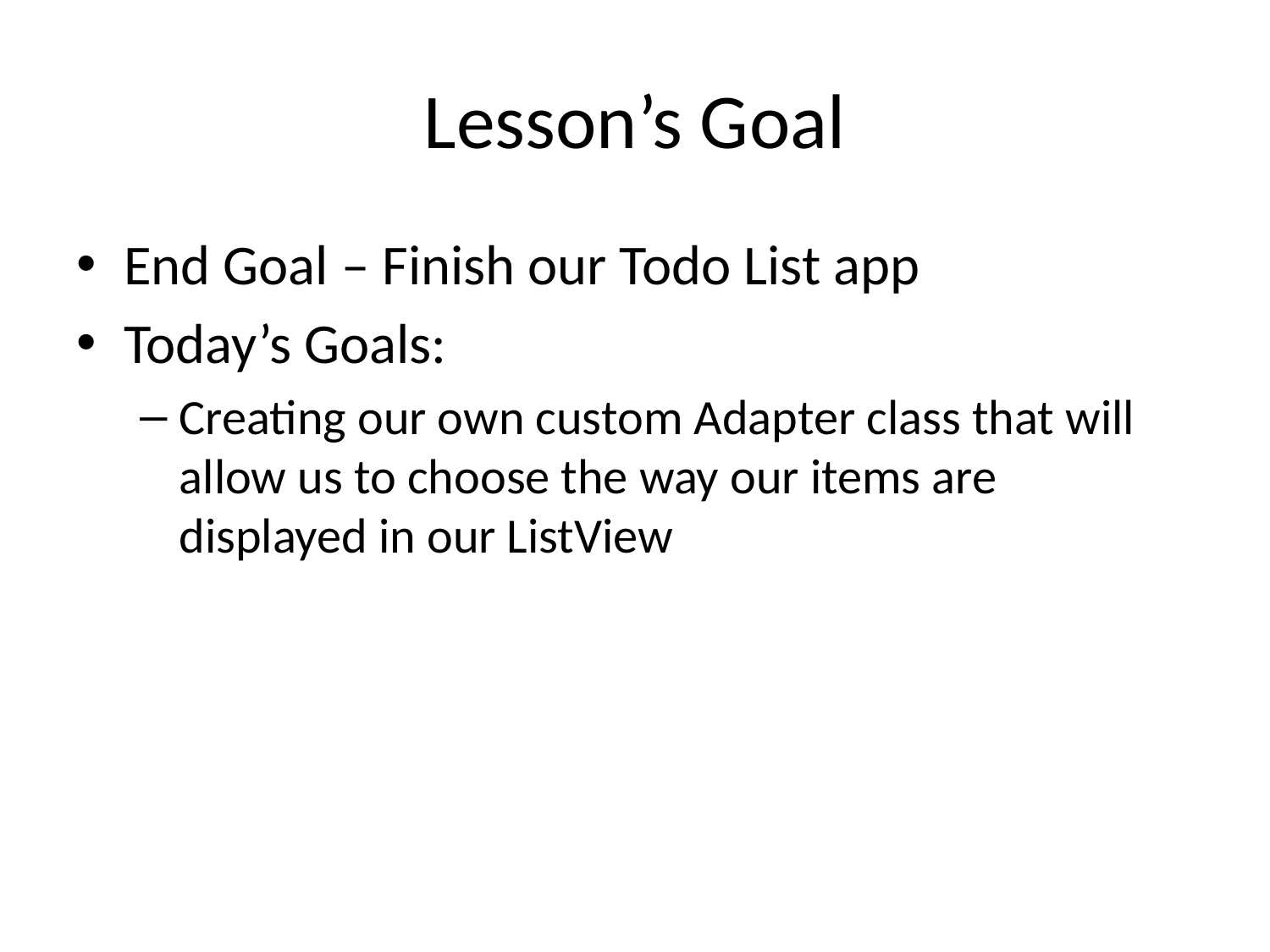

# Lesson’s Goal
End Goal – Finish our Todo List app
Today’s Goals:
Creating our own custom Adapter class that will allow us to choose the way our items are displayed in our ListView